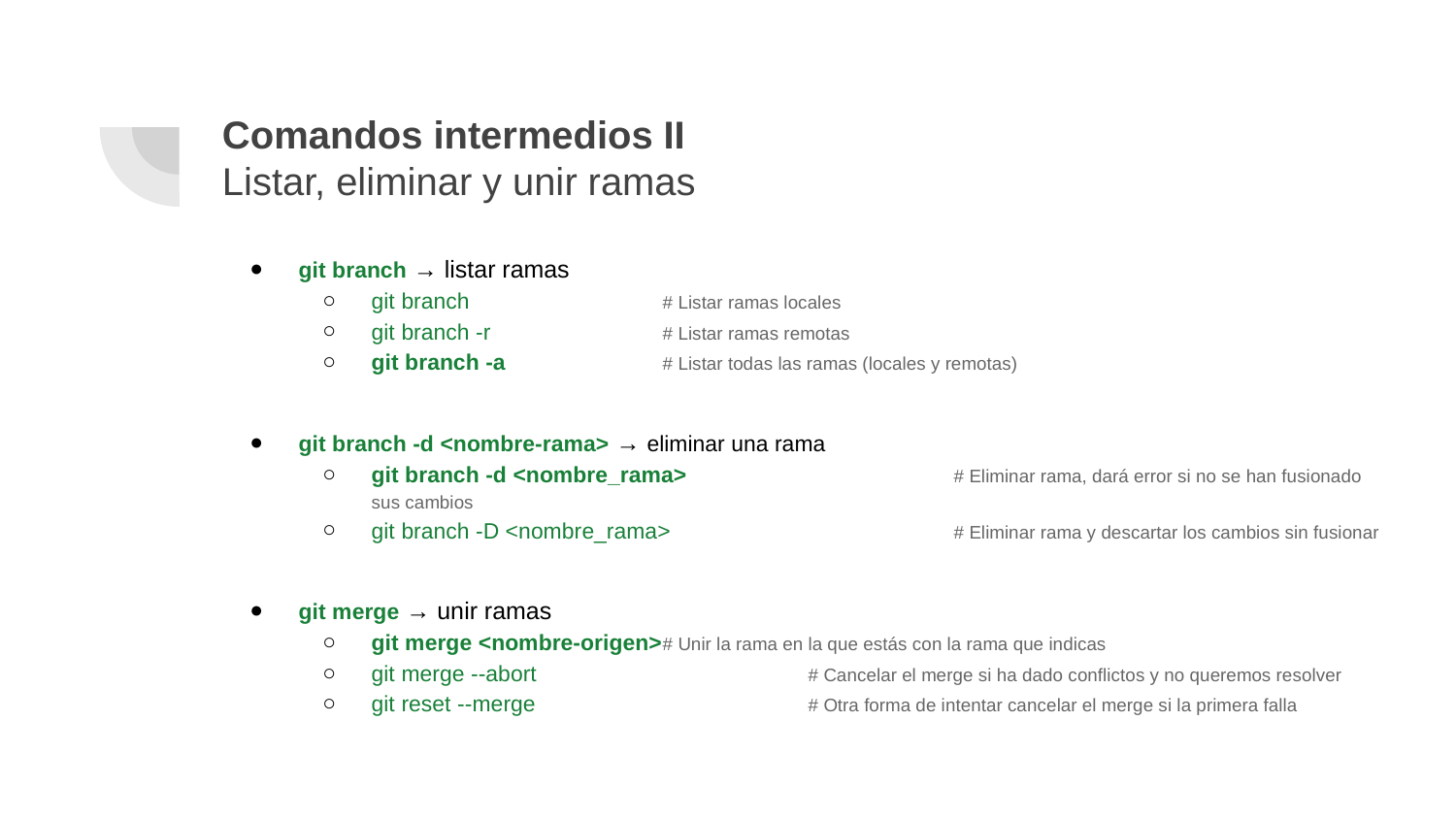

# Comandos intermedios II
Listar, eliminar y unir ramas
git branch → listar ramas
git branch 		# Listar ramas locales
git branch -r		# Listar ramas remotas
git branch -a		# Listar todas las ramas (locales y remotas)
git branch -d <nombre-rama> → eliminar una rama
git branch -d <nombre_rama>		# Eliminar rama, dará error si no se han fusionado sus cambios
git branch -D <nombre_rama>		# Eliminar rama y descartar los cambios sin fusionar
git merge → unir ramas
git merge <nombre-origen>	# Unir la rama en la que estás con la rama que indicas
git merge --abort		# Cancelar el merge si ha dado conflictos y no queremos resolver
git reset --merge		# Otra forma de intentar cancelar el merge si la primera falla